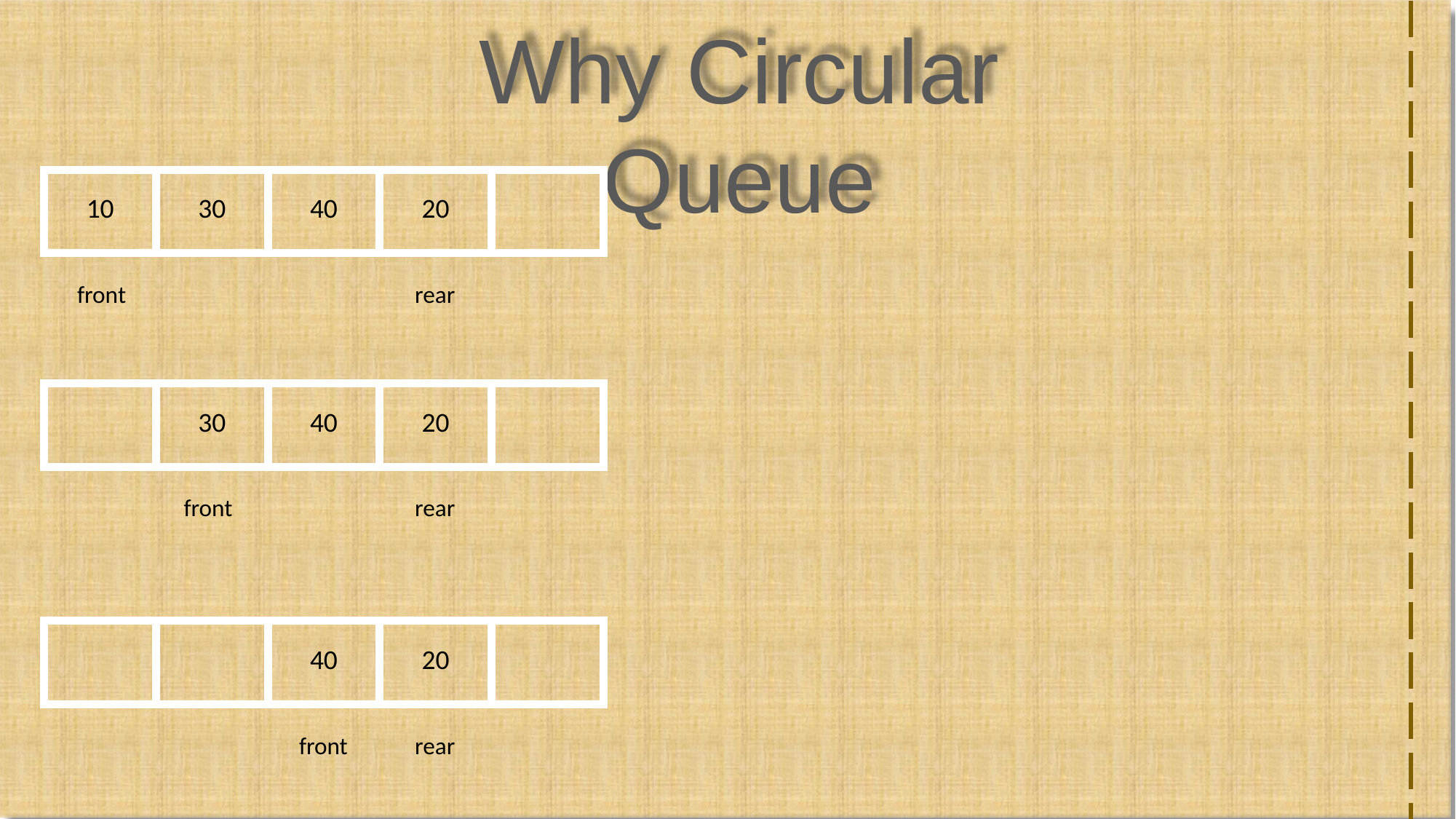

Why Circular Queue
| 10 | 30 | 40 | 20 |  |
| --- | --- | --- | --- | --- |
front
rear
|  | 30 | 40 | 20 |  |
| --- | --- | --- | --- | --- |
front
rear
|  |  | 40 | 20 |  |
| --- | --- | --- | --- | --- |
front
rear